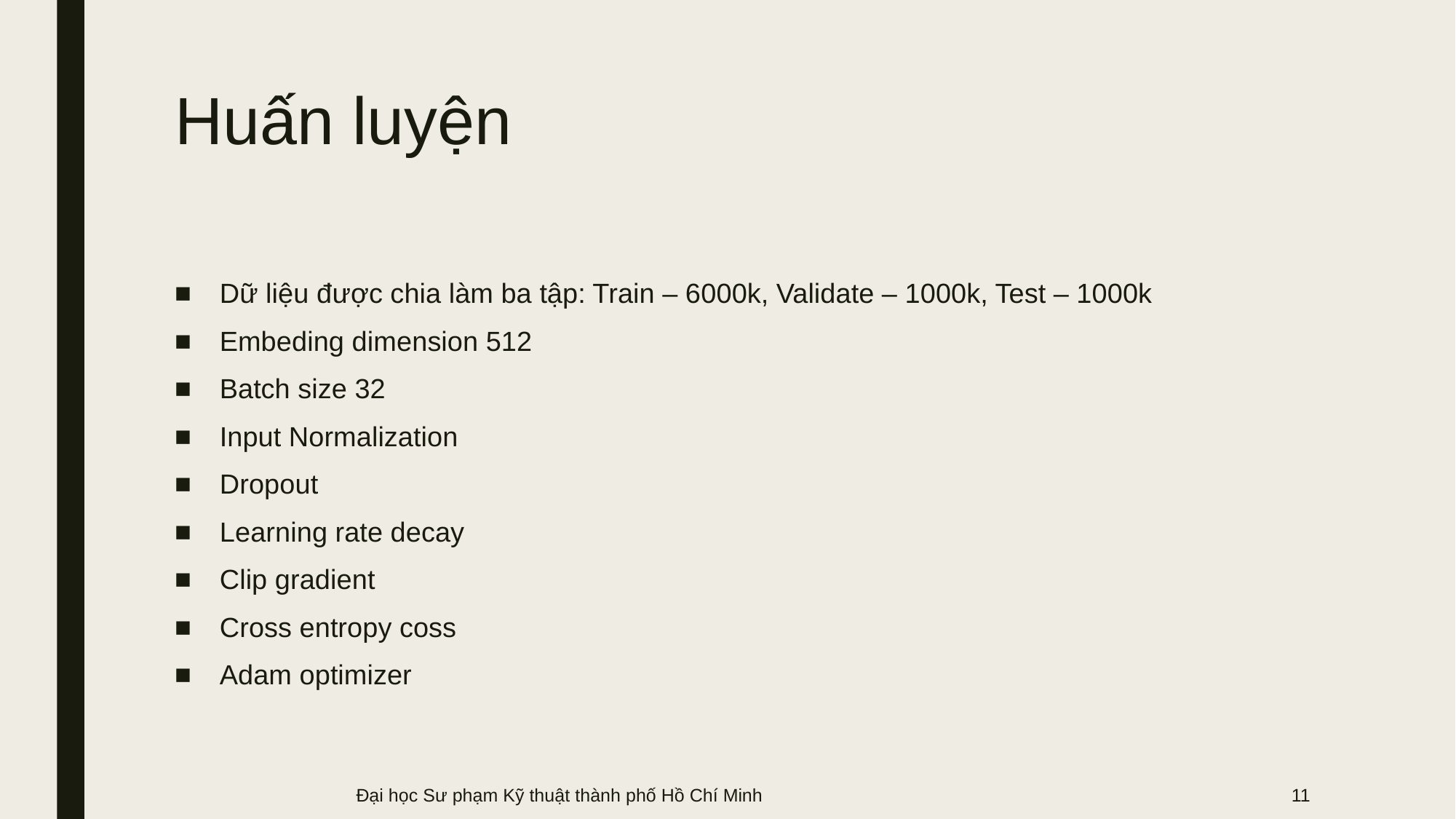

# Huấn luyện
Dữ liệu được chia làm ba tập: Train – 6000k, Validate – 1000k, Test – 1000k
Embeding dimension 512
Batch size 32
Input Normalization
Dropout
Learning rate decay
Clip gradient
Cross entropy coss
Adam optimizer

Đại học Sư phạm Kỹ thuật thành phố Hồ Chí Minh
11